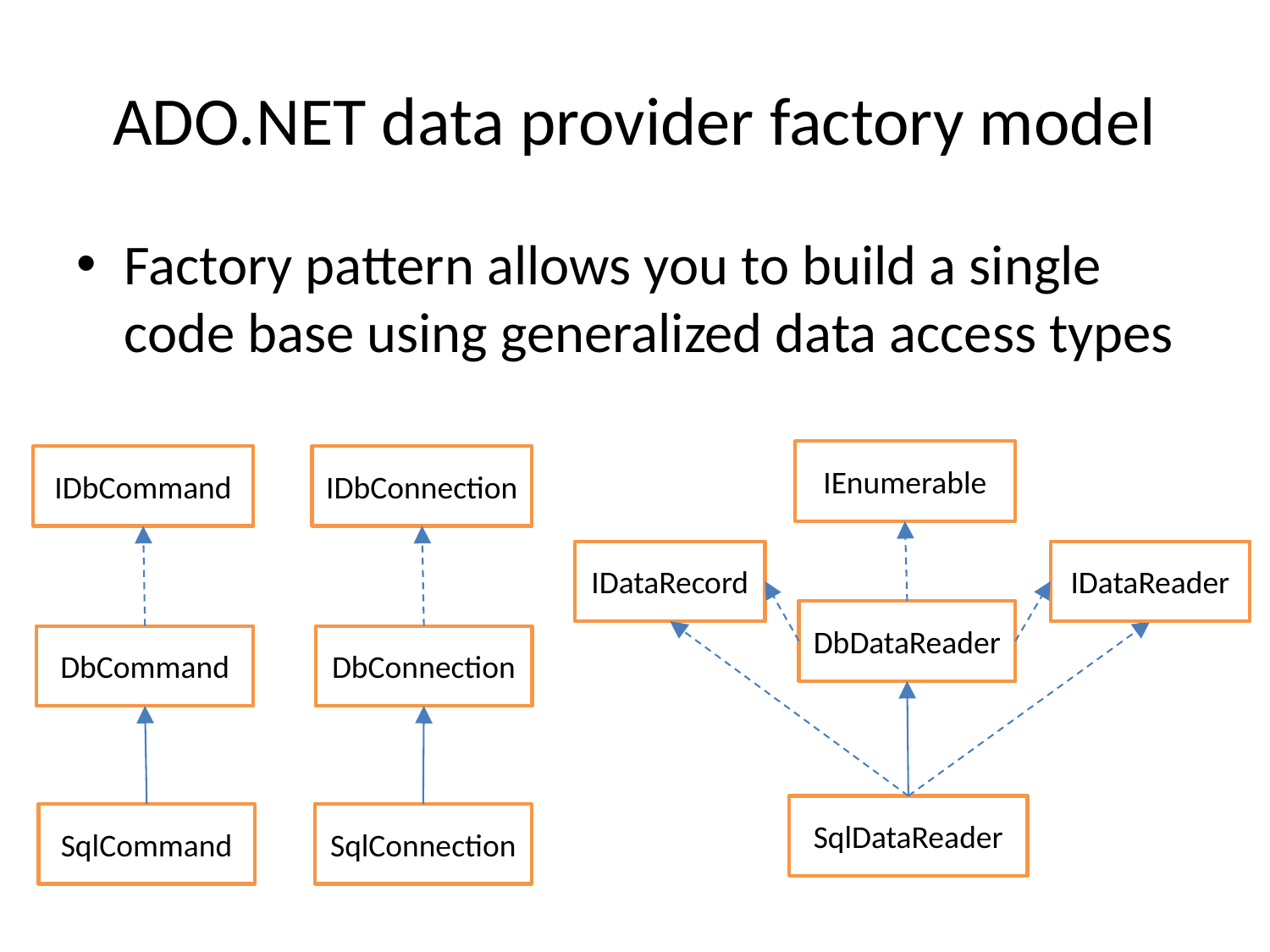

# ADO.NET data provider factory model
Factory pattern allows you to build a single code base using generalized data access types
IEnumerable
IDbCommand
IDbConnection
IDataRecord
IDataReader
DbDataReader
DbCommand
DbConnection
SqlDataReader
SqlCommand
SqlConnection